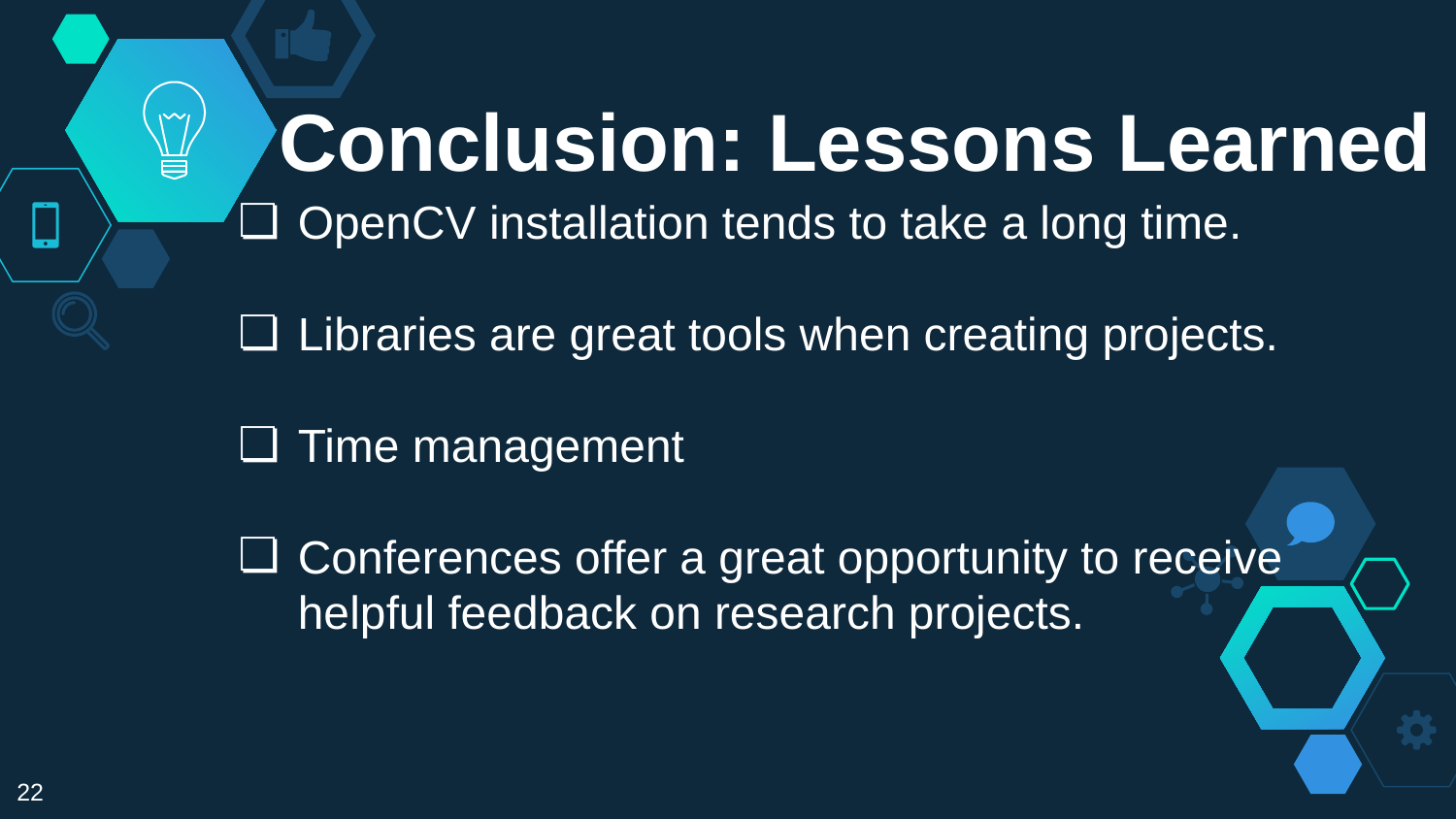

# Conclusion: Lessons Learned
OpenCV installation tends to take a long time.

Libraries are great tools when creating projects.

Time management

Conferences offer a great opportunity to receive helpful feedback on research projects.
22